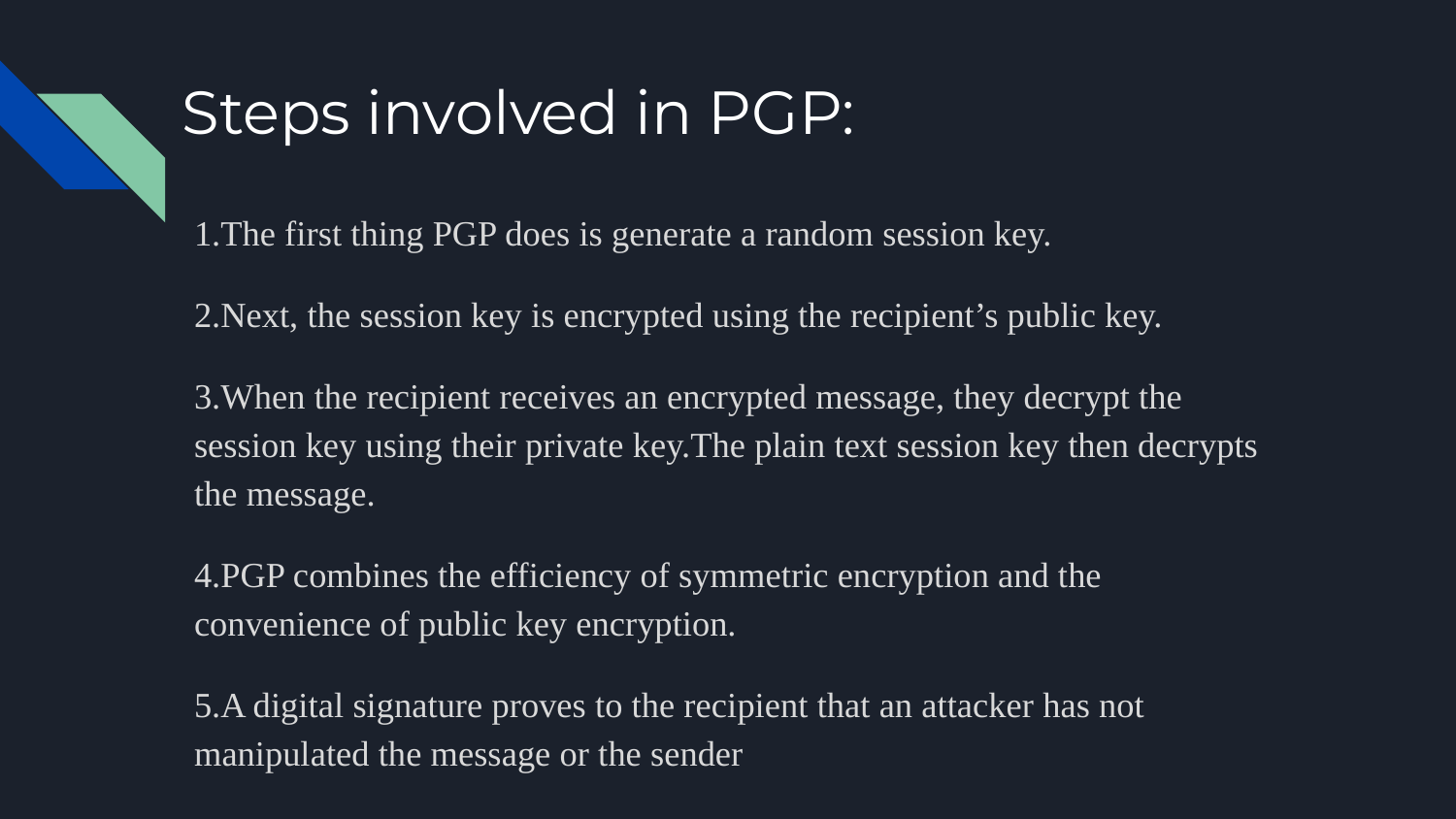

# Steps involved in PGP:
1.The first thing PGP does is generate a random session key.
2.Next, the session key is encrypted using the recipient’s public key.
3.When the recipient receives an encrypted message, they decrypt the session key using their private key.The plain text session key then decrypts the message.
4.PGP combines the efficiency of symmetric encryption and the convenience of public key encryption.
5.A digital signature proves to the recipient that an attacker has not manipulated the message or the sender